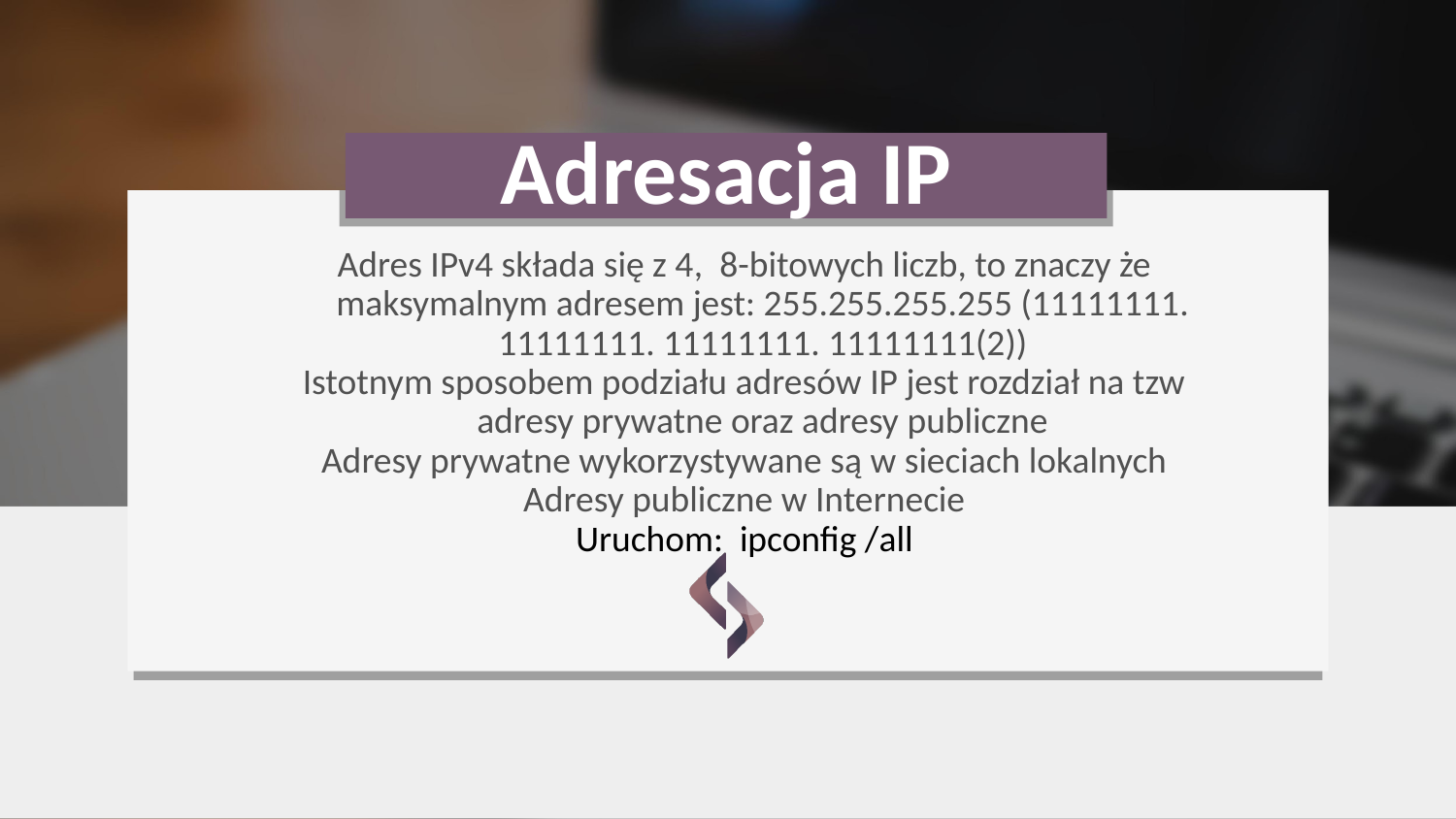

# Adresacja IP
Adres IPv4 składa się z 4,  8-bitowych liczb, to znaczy że maksymalnym adresem jest: 255.255.255.255 (11111111. 11111111. 11111111. 11111111(2))
Istotnym sposobem podziału adresów IP jest rozdział na tzw adresy prywatne oraz adresy publiczne
Adresy prywatne wykorzystywane są w sieciach lokalnych
Adresy publiczne w Internecie
Uruchom:  ipconfig /all